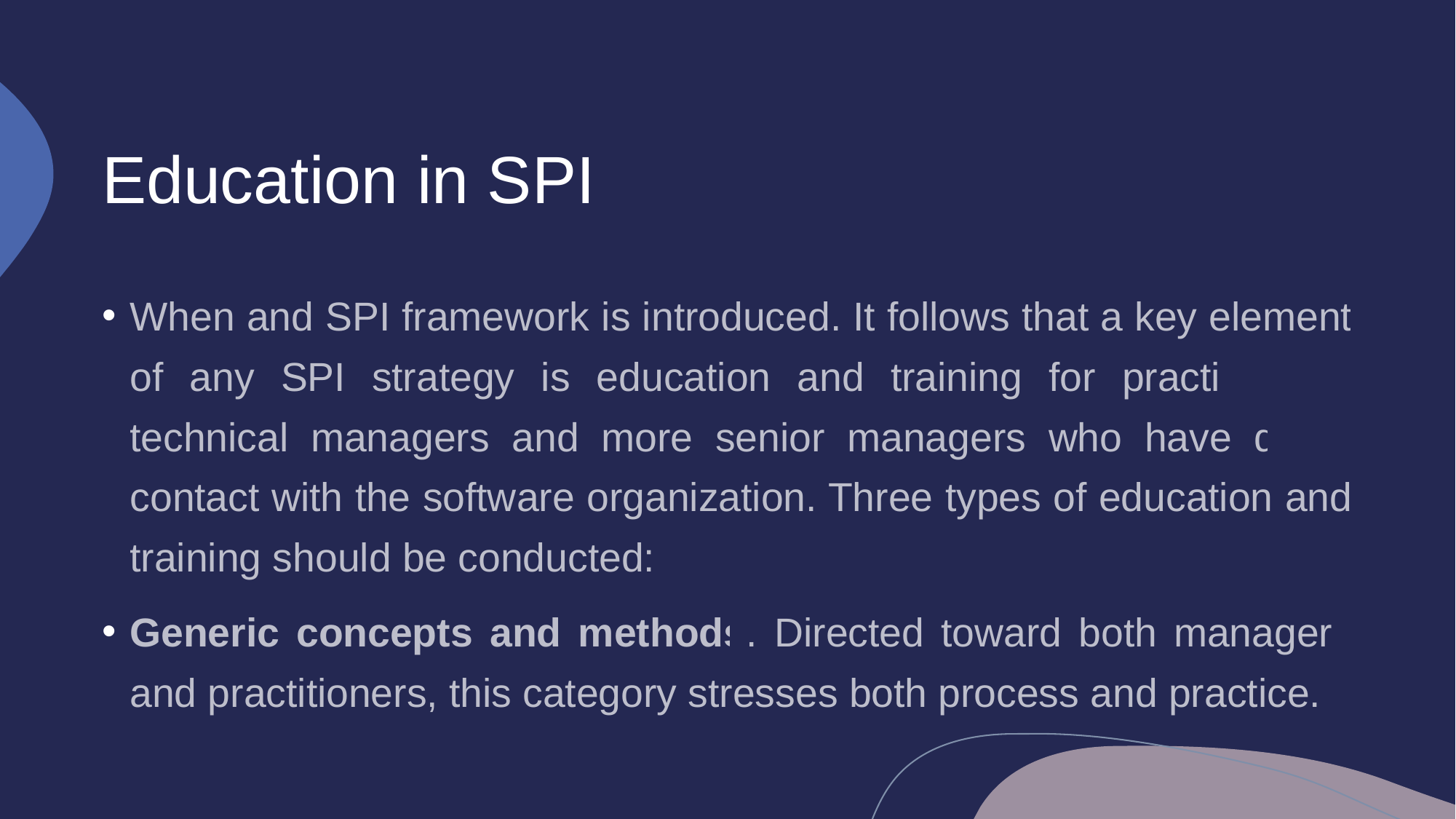

# Education in SPI
When and SPI framework is introduced. It follows that a key element of any SPI strategy is education and training for practitioners, technical managers and more senior managers who have direct contact with the software organization. Three types of education and training should be conducted:
Generic concepts and methods. Directed toward both managers and practitioners, this category stresses both process and practice.